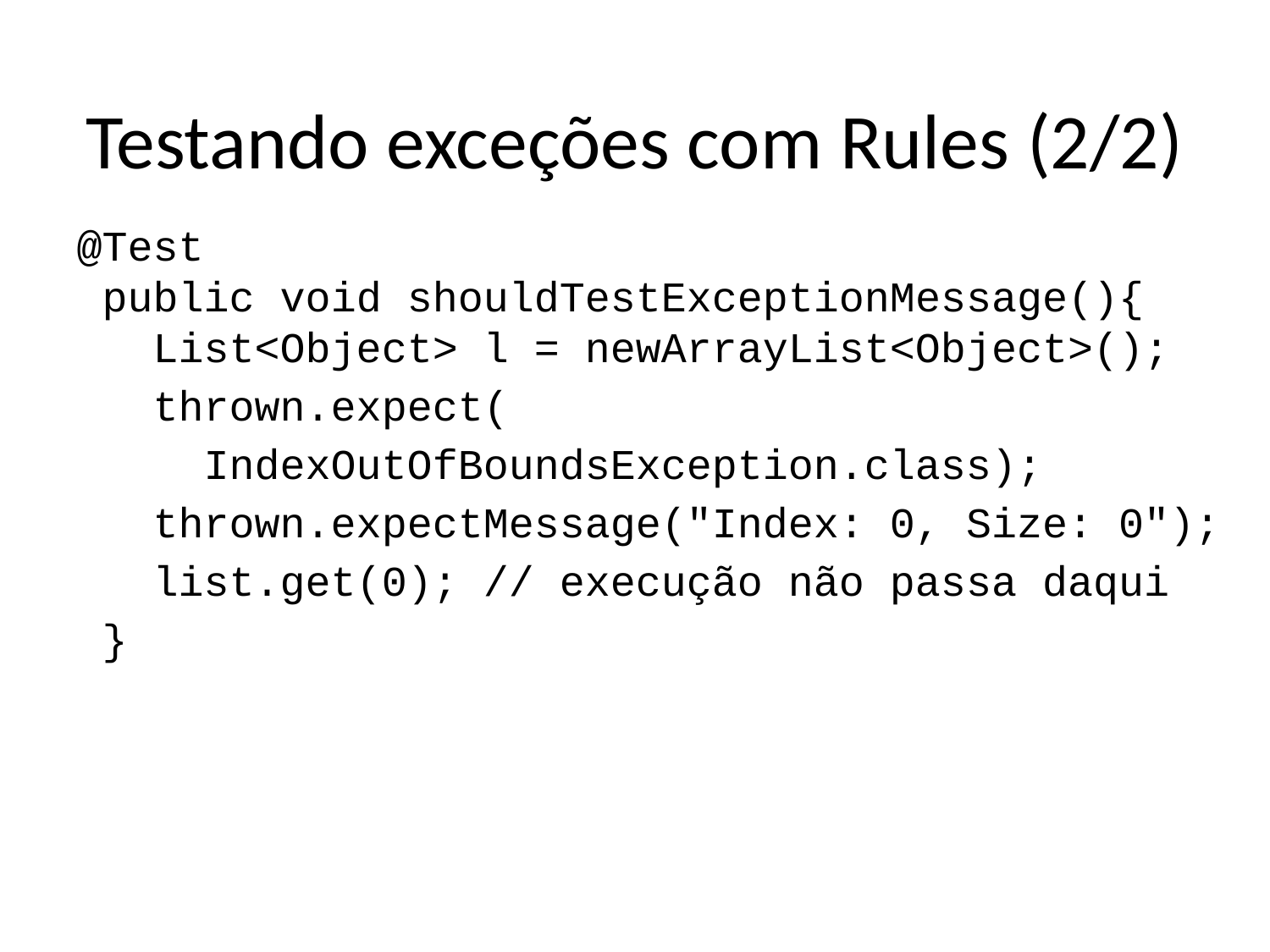

Testando exceções com Rules (2/2)

 @Test
  public void shouldTestExceptionMessage(){
    List<Object> l = newArrayList<Object>();
    thrown.expect(
      IndexOutOfBoundsException.class);
    thrown.expectMessage("Index: 0, Size: 0");
    list.get(0); // execução não passa daqui
  }